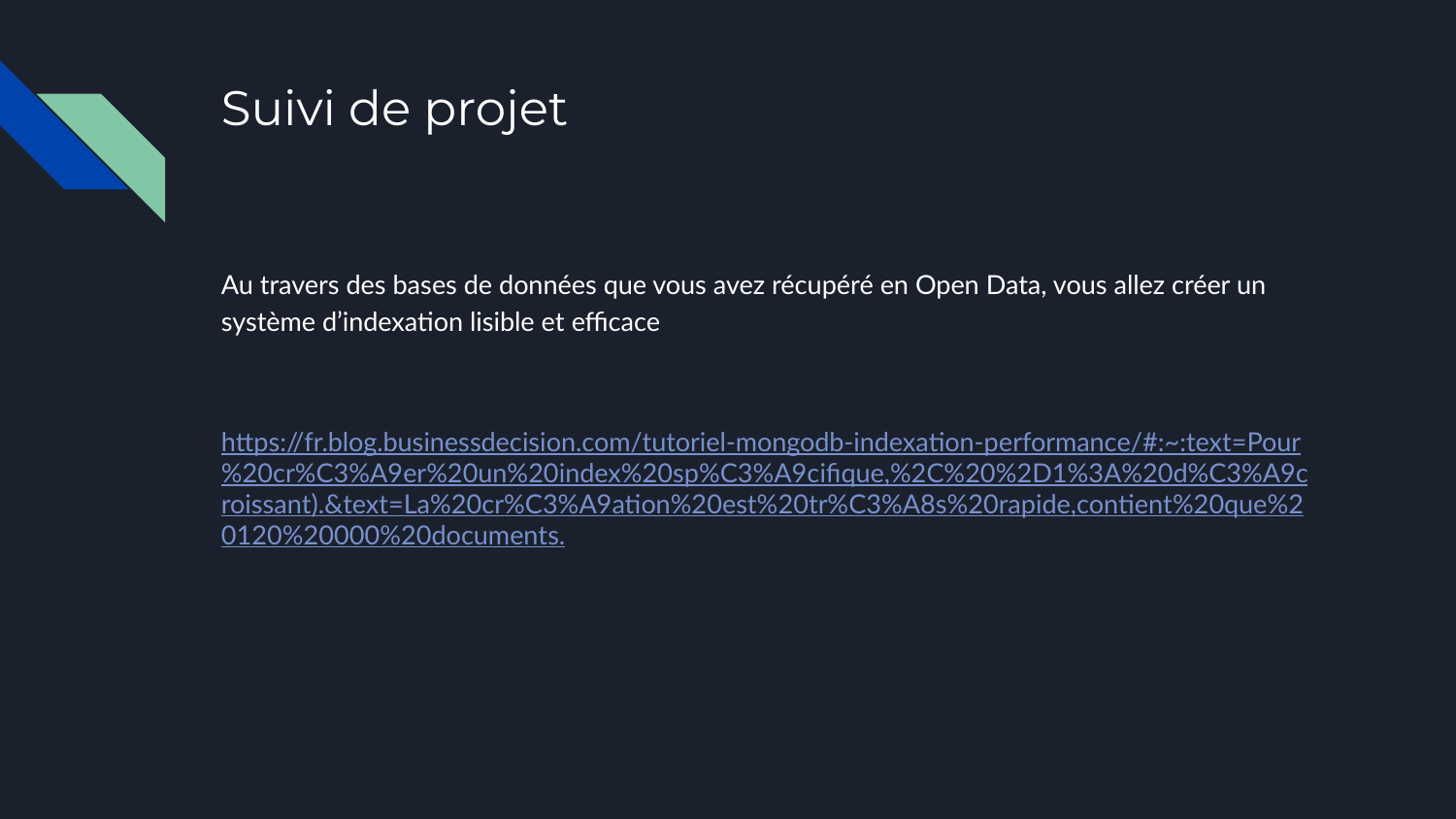

# Suivi de projet
Au travers des bases de données que vous avez récupéré en Open Data, vous allez créer un système d’indexation lisible et efficace

https://fr.blog.businessdecision.com/tutoriel-mongodb-indexation-performance/#:~:text=Pour%20cr%C3%A9er%20un%20index%20sp%C3%A9cifique,%2C%20%2D1%3A%20d%C3%A9croissant).&text=La%20cr%C3%A9ation%20est%20tr%C3%A8s%20rapide,contient%20que%20120%20000%20documents.